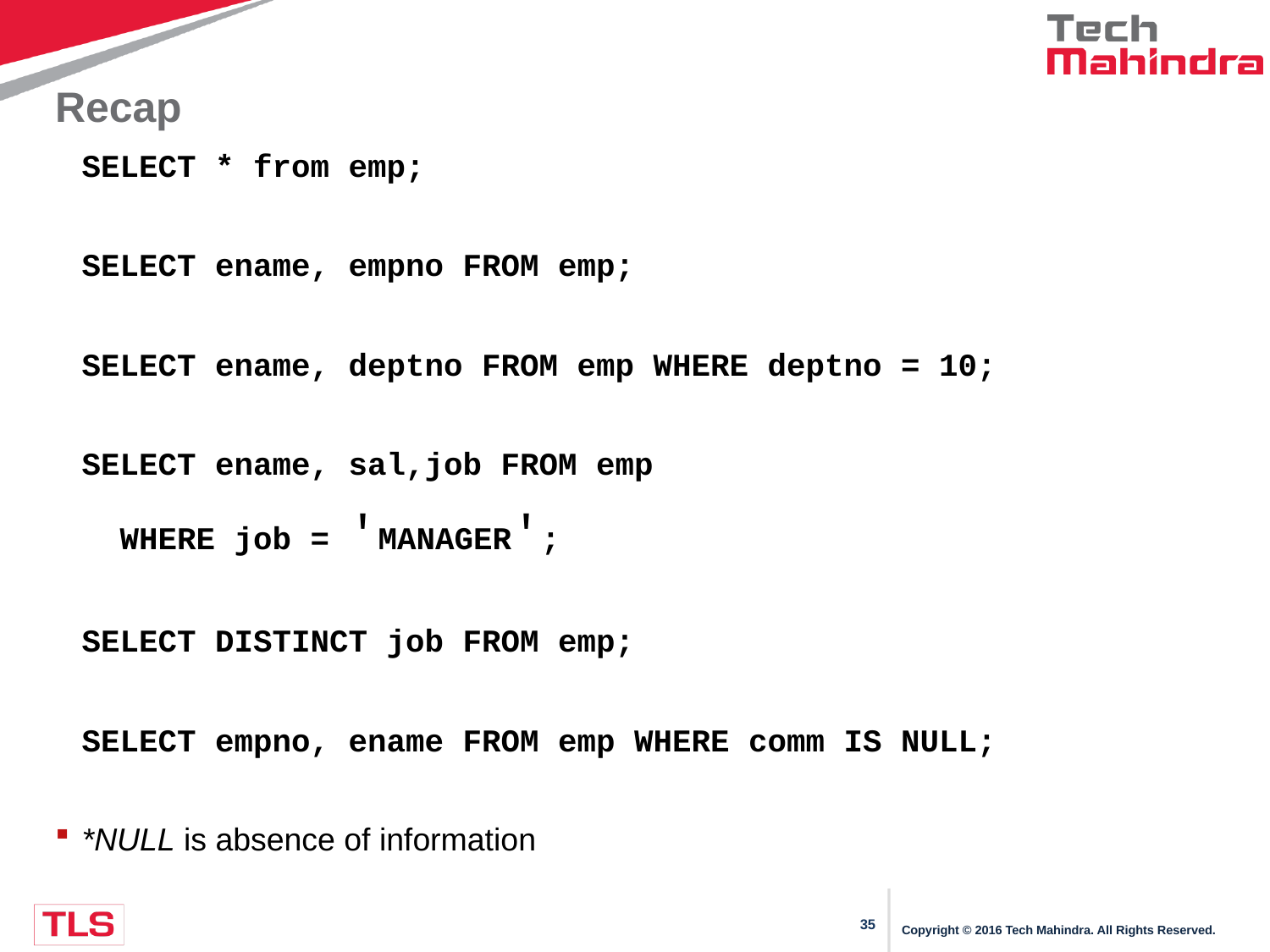

# Recap
SELECT * from emp;

SELECT ename, empno FROM emp;

SELECT ename, deptno FROM emp WHERE deptno = 10;

SELECT ename, sal,job FROM emp
	  WHERE job = 'MANAGER';

SELECT DISTINCT job FROM emp;

SELECT empno, ename FROM emp WHERE comm IS NULL;

*NULL is absence of information
Copyright © 2016 Tech Mahindra. All Rights Reserved.